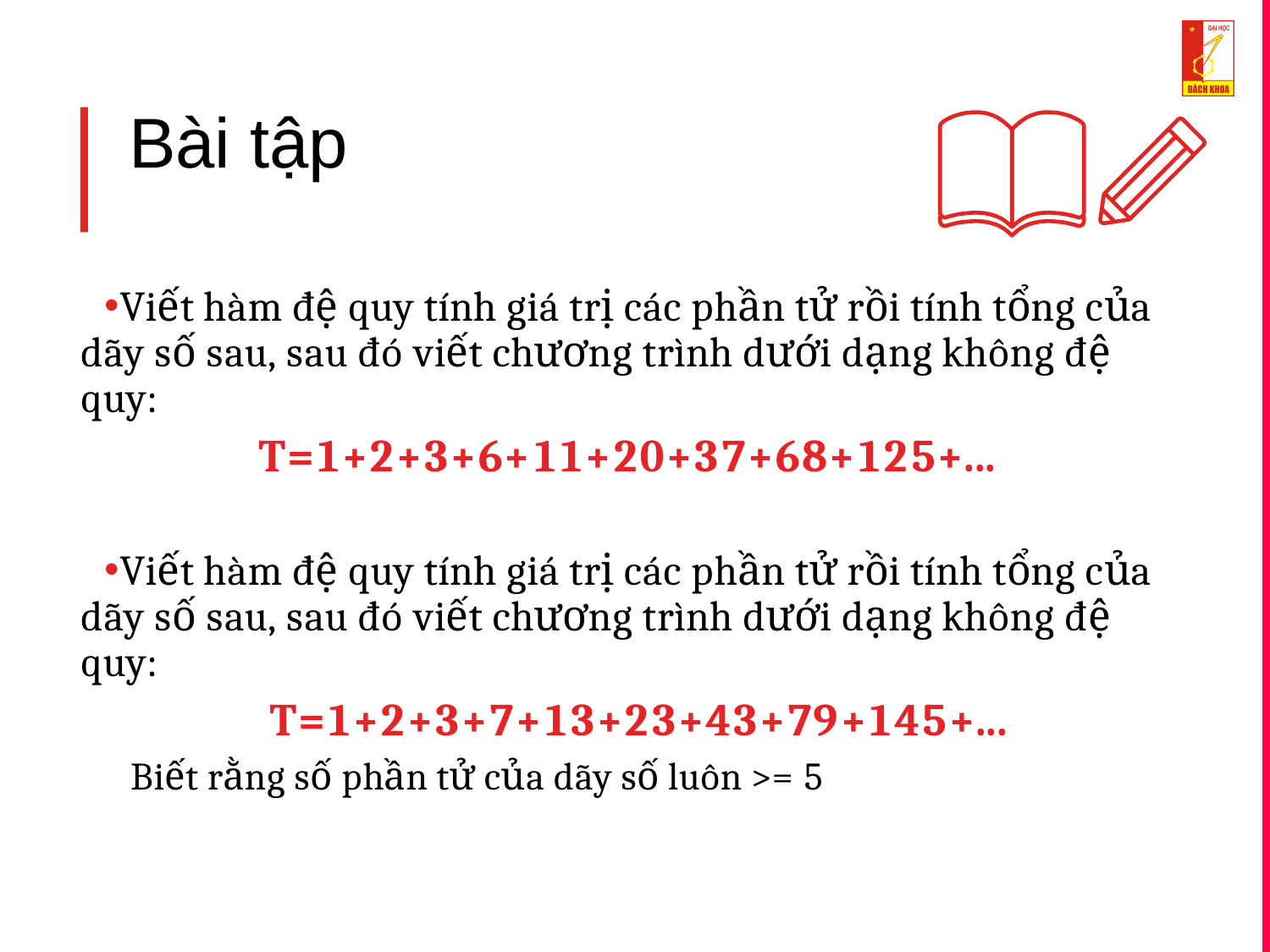

# Bài tập

Viết hàm đệ quy tính giá trị các phần tử rồi tính tổng của dãy số sau, sau đó viết chương trình dưới dạng không đệ quy:
T=1+2+3+6+11+20+37+68+125+...

Viết hàm đệ quy tính giá trị các phần tử rồi tính tổng của dãy số sau, sau đó viết chương trình dưới dạng không đệ quy:
T=1+2+3+7+13+23+43+79+145+...
Biết rằng số phần tử của dãy số luôn >= 5